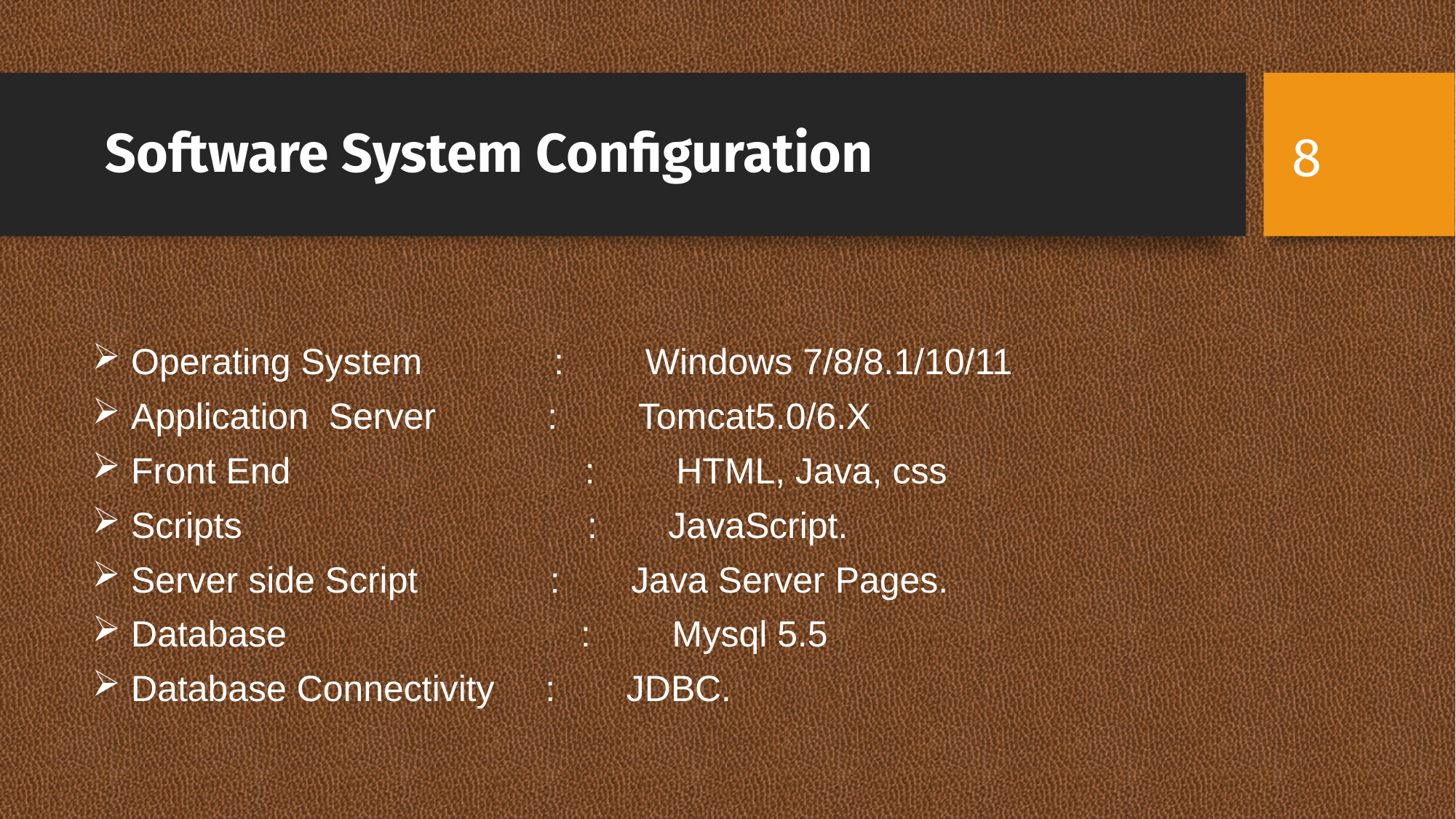

8
# Software System Configuration

 Operating System             :        Windows 7/8/8.1/10/11
 Application  Server           :        Tomcat5.0/6.X
 Front End                             :        HTML, Java, css
 Scripts                                  :       JavaScript.
 Server side Script             :       Java Server Pages.
 Database                             :        Mysql 5.5
 Database Connectivity     :       JDBC.